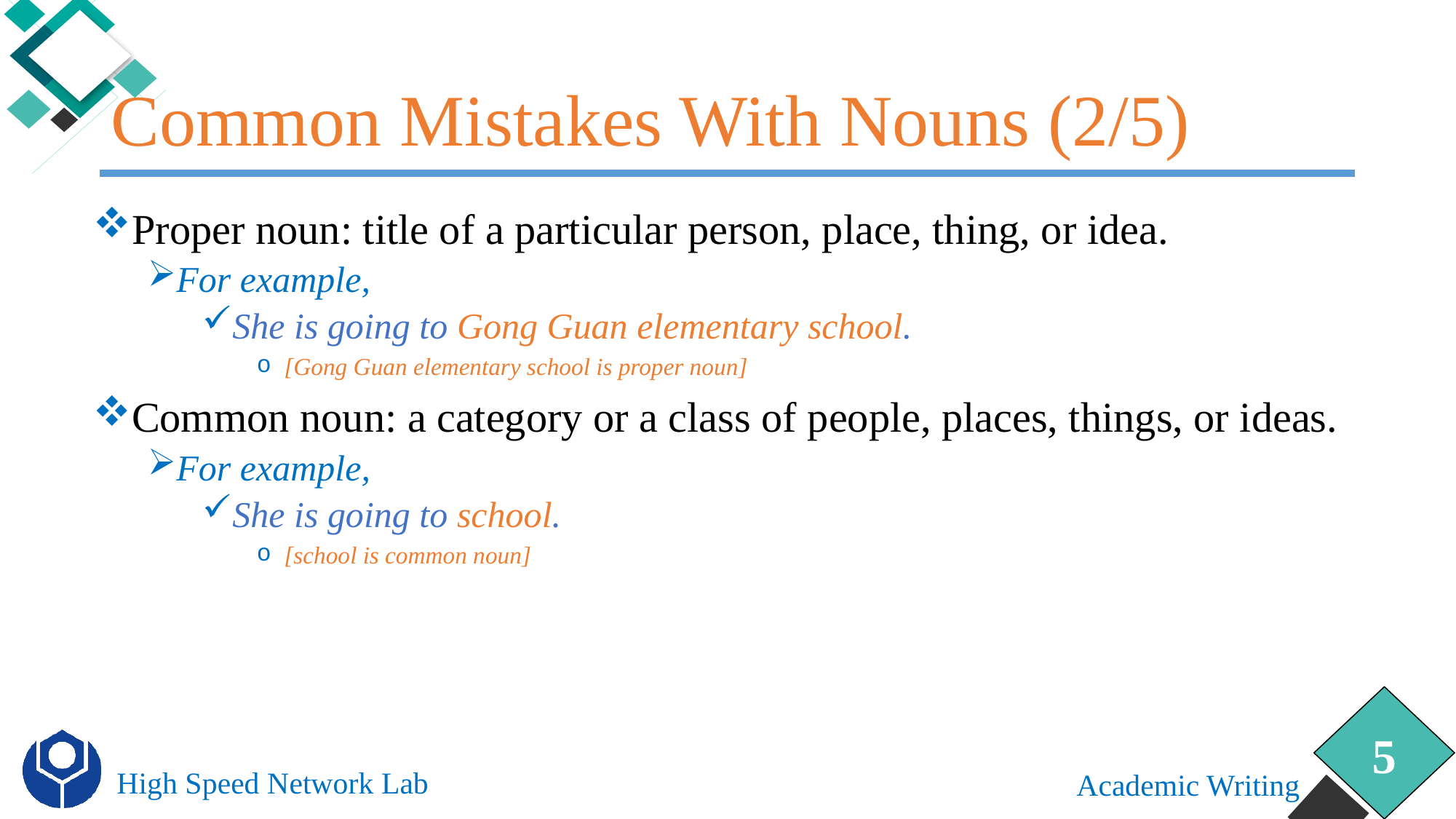

# Common Mistakes With Nouns (2/5)
Proper noun: title of a particular person, place, thing, or idea.
For example,
She is going to Gong Guan elementary school.
[Gong Guan elementary school is proper noun]
Common noun: a category or a class of people, places, things, or ideas.
For example,
She is going to school.
[school is common noun]